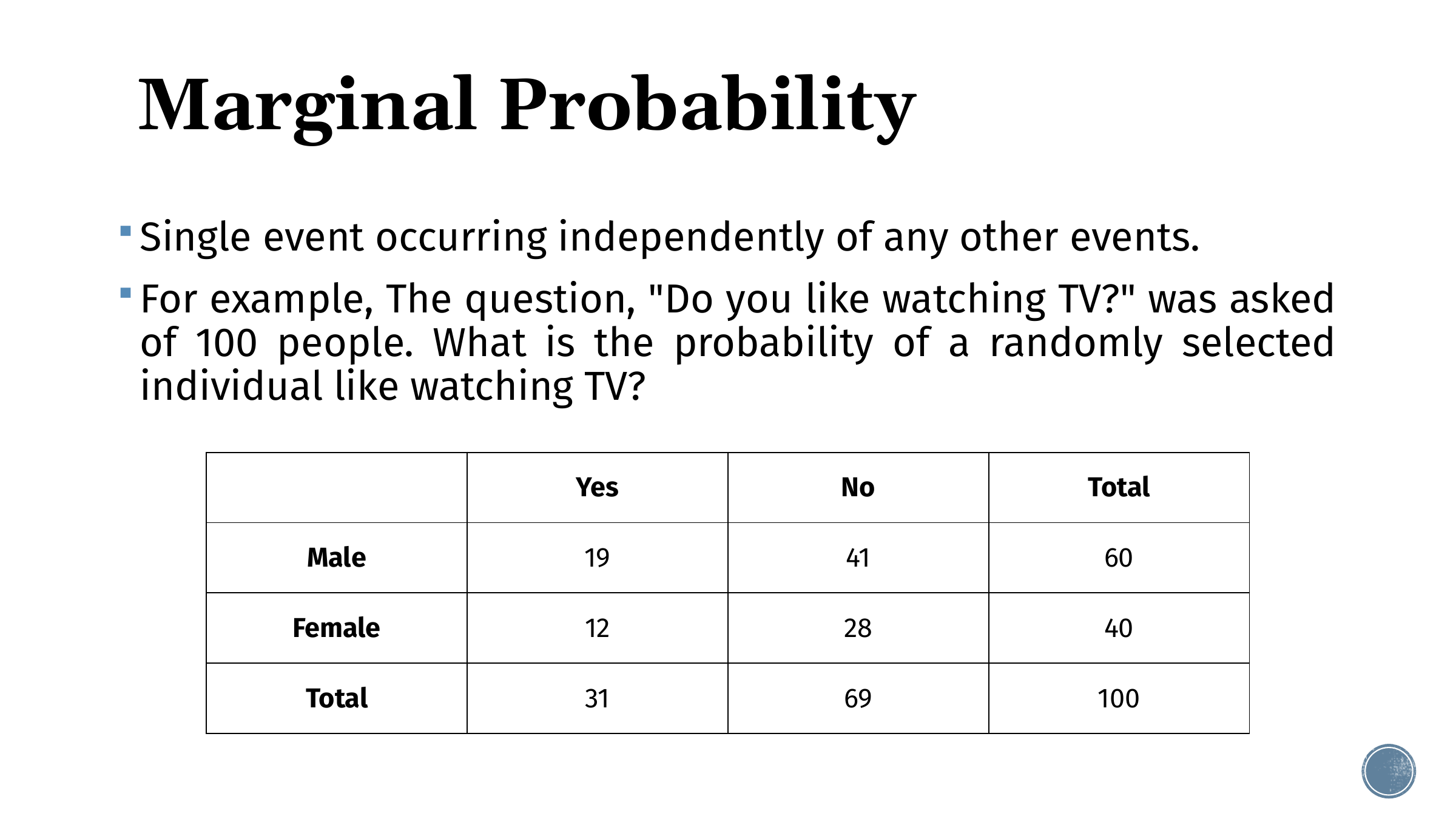

# Marginal Probability
Single event occurring independently of any other events.
For example, The question, "Do you like watching TV?" was asked of 100 people. What is the probability of a randomly selected individual like watching TV?
|  | Yes | No | Total |
| --- | --- | --- | --- |
| Male | 19 | 41 | 60 |
| Female | 12 | 28 | 40 |
| Total | 31 | 69 | 100 |